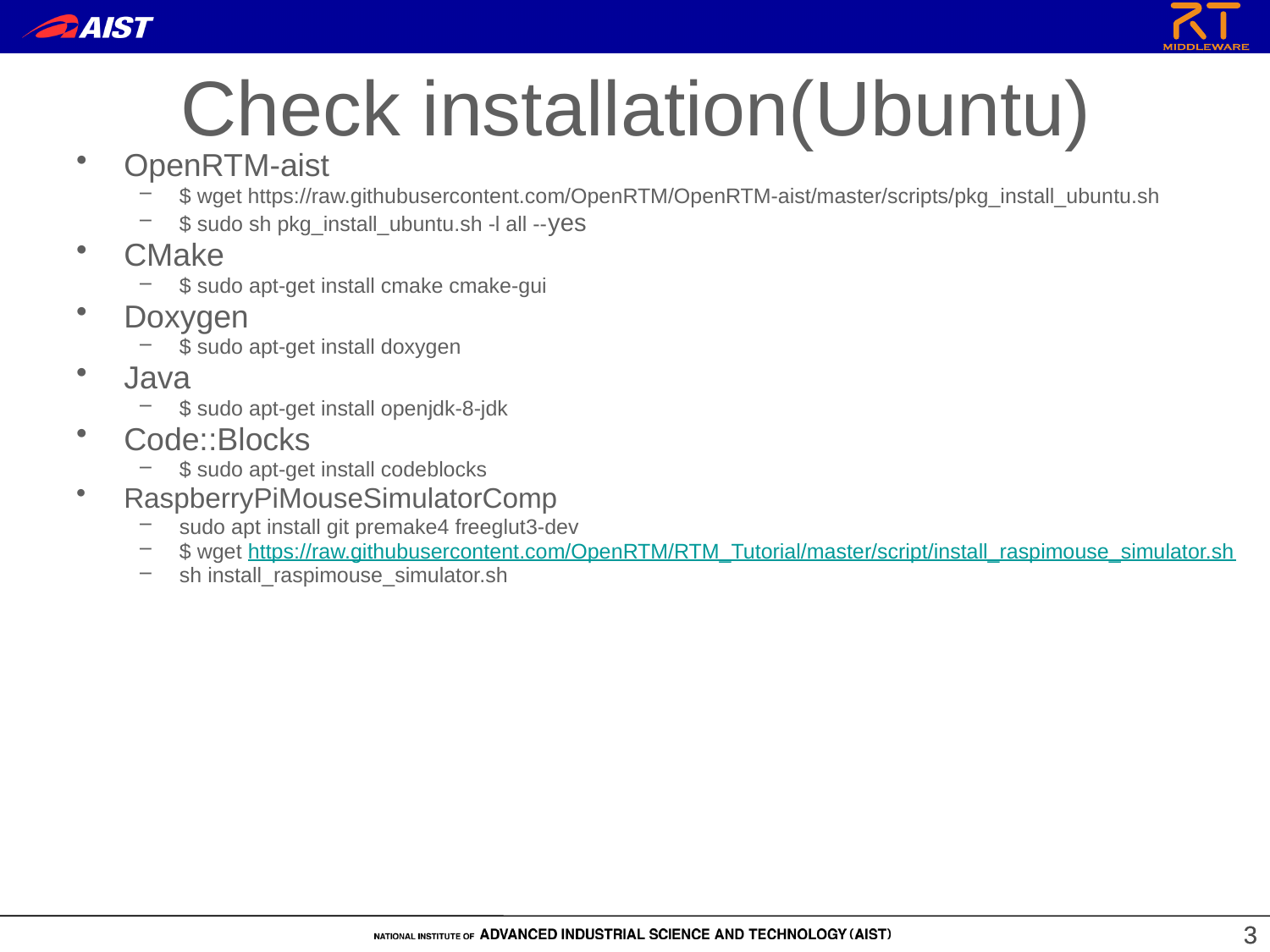

Check installation(Ubuntu)
OpenRTM-aist
$ wget https://raw.githubusercontent.com/OpenRTM/OpenRTM-aist/master/scripts/pkg_install_ubuntu.sh
$ sudo sh pkg_install_ubuntu.sh -l all --yes
CMake
$ sudo apt-get install cmake cmake-gui
Doxygen
$ sudo apt-get install doxygen
Java
$ sudo apt-get install openjdk-8-jdk
Code::Blocks
$ sudo apt-get install codeblocks
RaspberryPiMouseSimulatorComp
sudo apt install git premake4 freeglut3-dev
$ wget https://raw.githubusercontent.com/OpenRTM/RTM_Tutorial/master/script/install_raspimouse_simulator.sh
sh install_raspimouse_simulator.sh
3
3